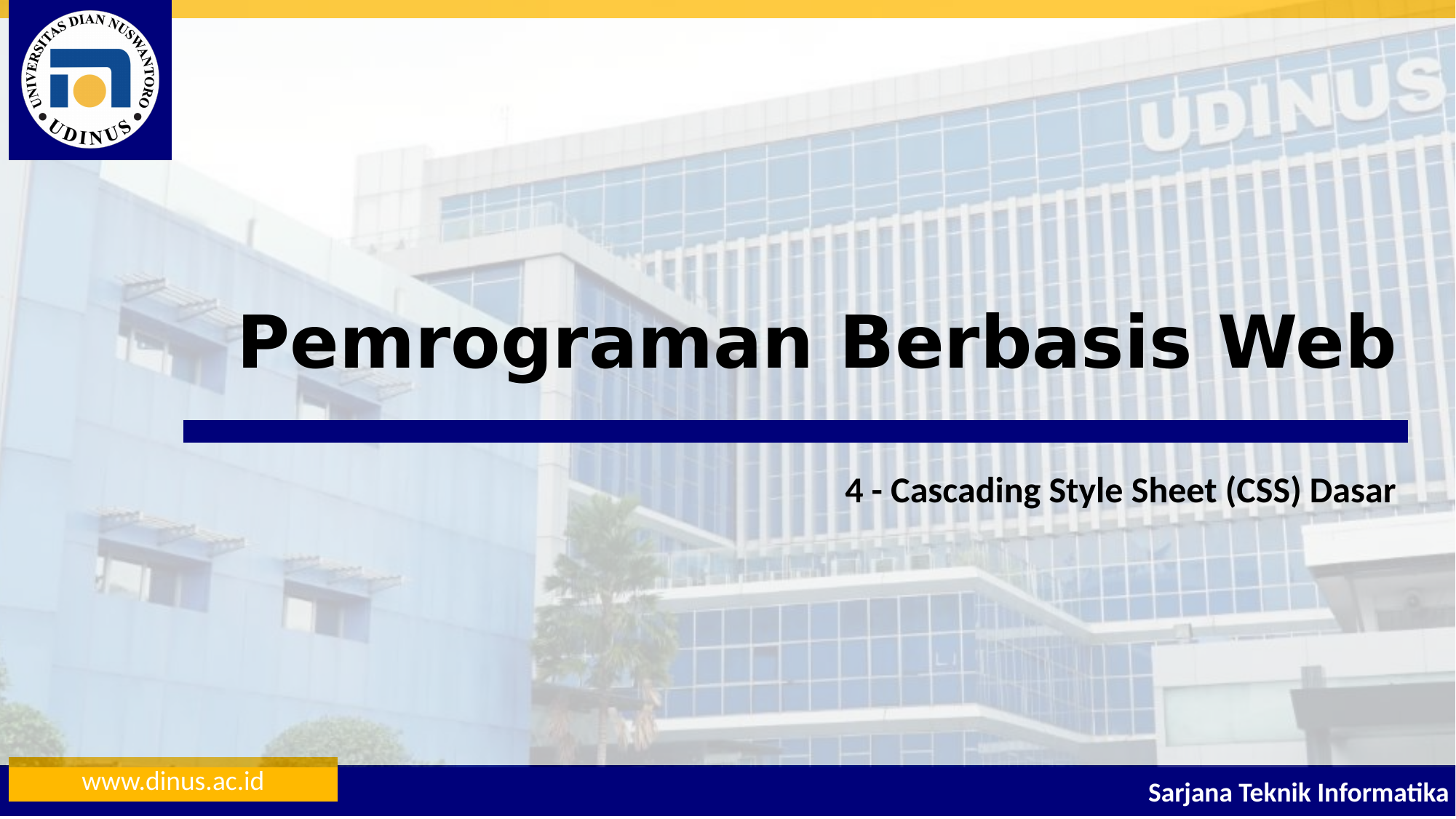

# Pemrograman Berbasis Web
4 - Cascading Style Sheet (CSS) Dasar